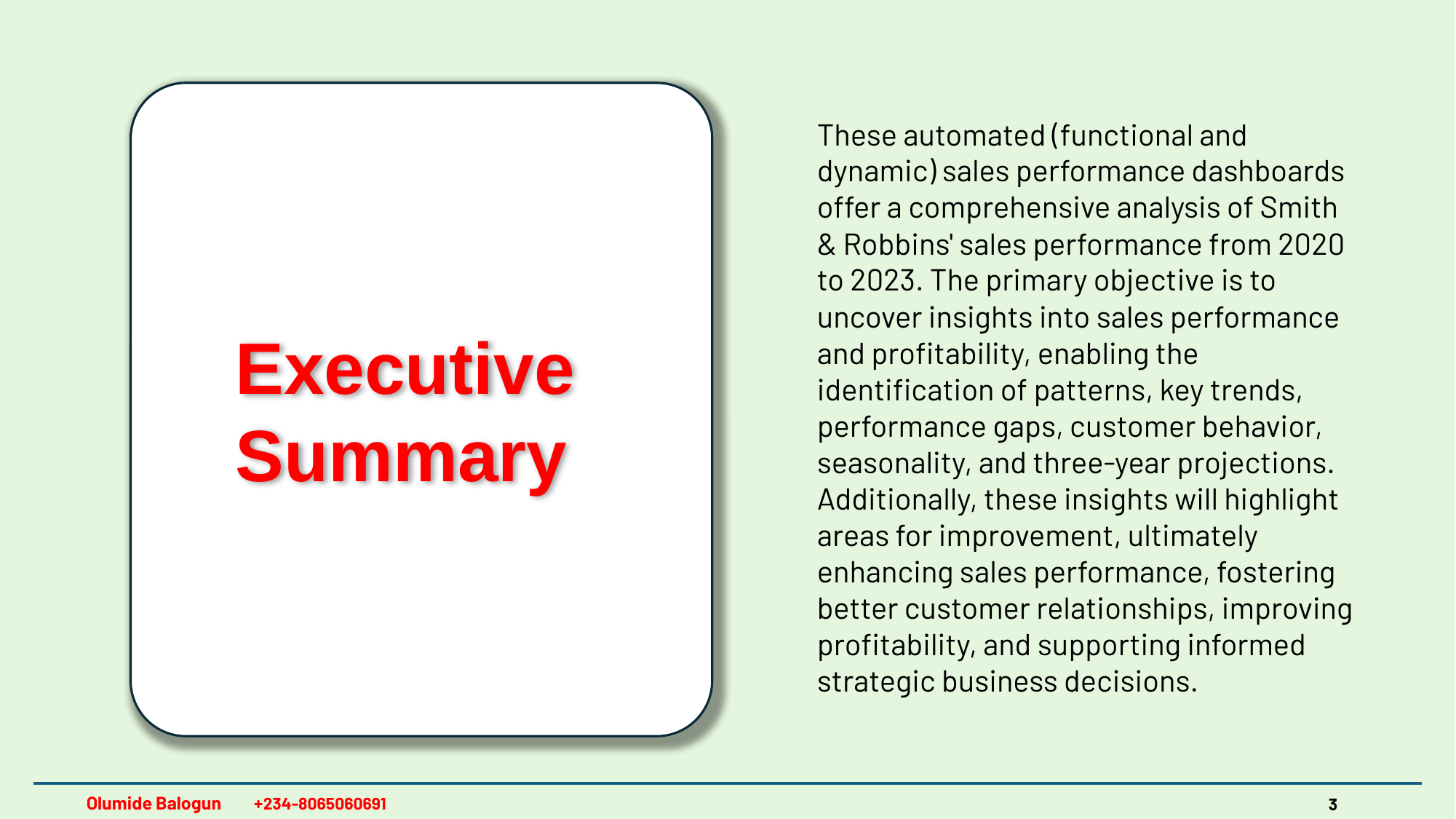

These automated (functional and dynamic) sales performance dashboards offer a comprehensive analysis of Smith & Robbins' sales performance from 2020 to 2023. The primary objective is to uncover insights into sales performance and profitability, enabling the identification of patterns, key trends, performance gaps, customer behavior, seasonality, and three-year projections. Additionally, these insights will highlight areas for improvement, ultimately enhancing sales performance, fostering better customer relationships, improving profitability, and supporting informed strategic business decisions.
Executive
Summary
Olumide Balogun         +234-8065060691
3